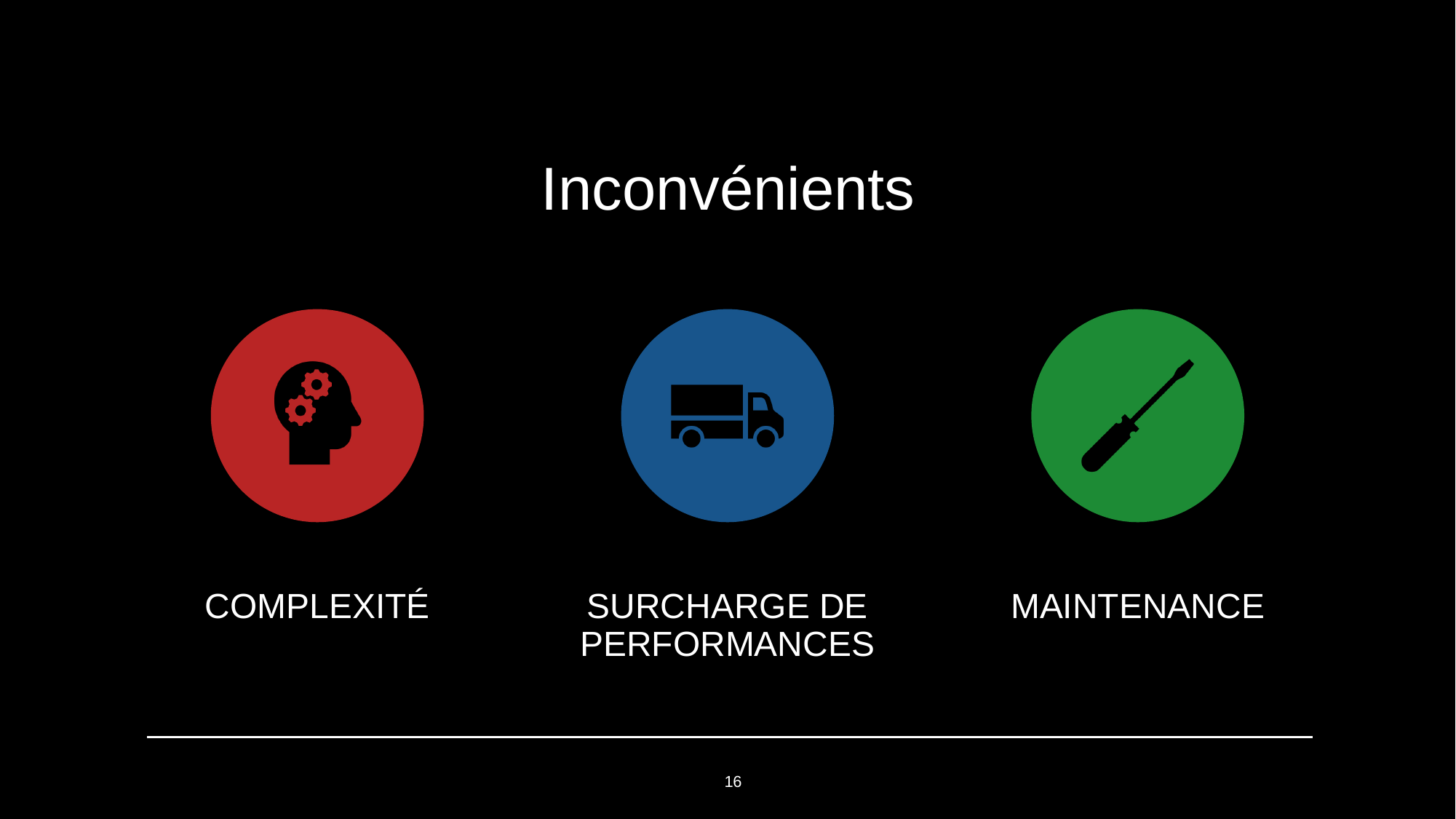

# Inconvénients
Complexité
Surcharge de performances
Maintenance
16